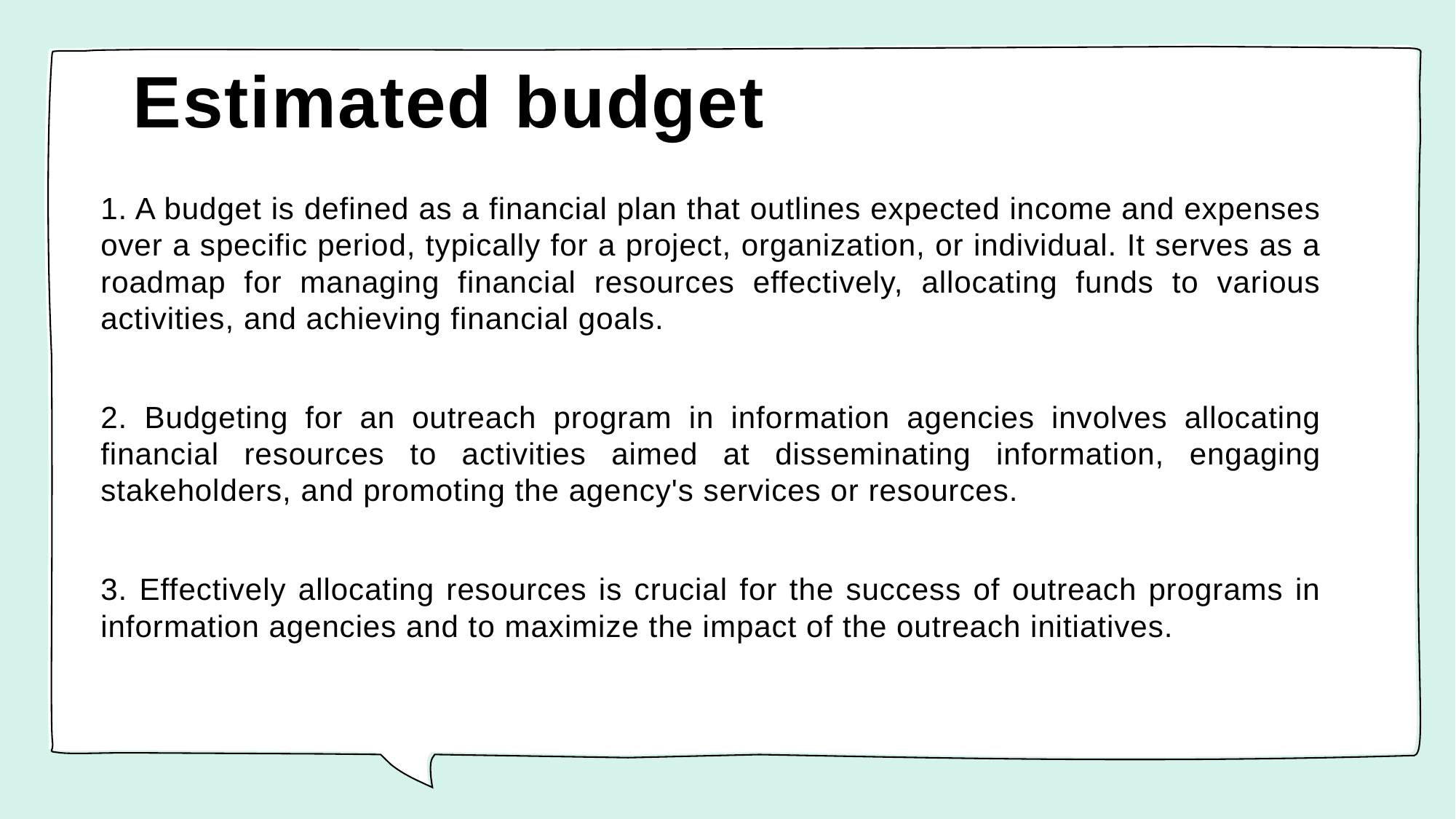

# Estimated budget
1. A budget is defined as a financial plan that outlines expected income and expenses over a specific period, typically for a project, organization, or individual. It serves as a roadmap for managing financial resources effectively, allocating funds to various activities, and achieving financial goals.

2. Budgeting for an outreach program in information agencies involves allocating financial resources to activities aimed at disseminating information, engaging stakeholders, and promoting the agency's services or resources.

3. Effectively allocating resources is crucial for the success of outreach programs in information agencies and to maximize the impact of the outreach initiatives.